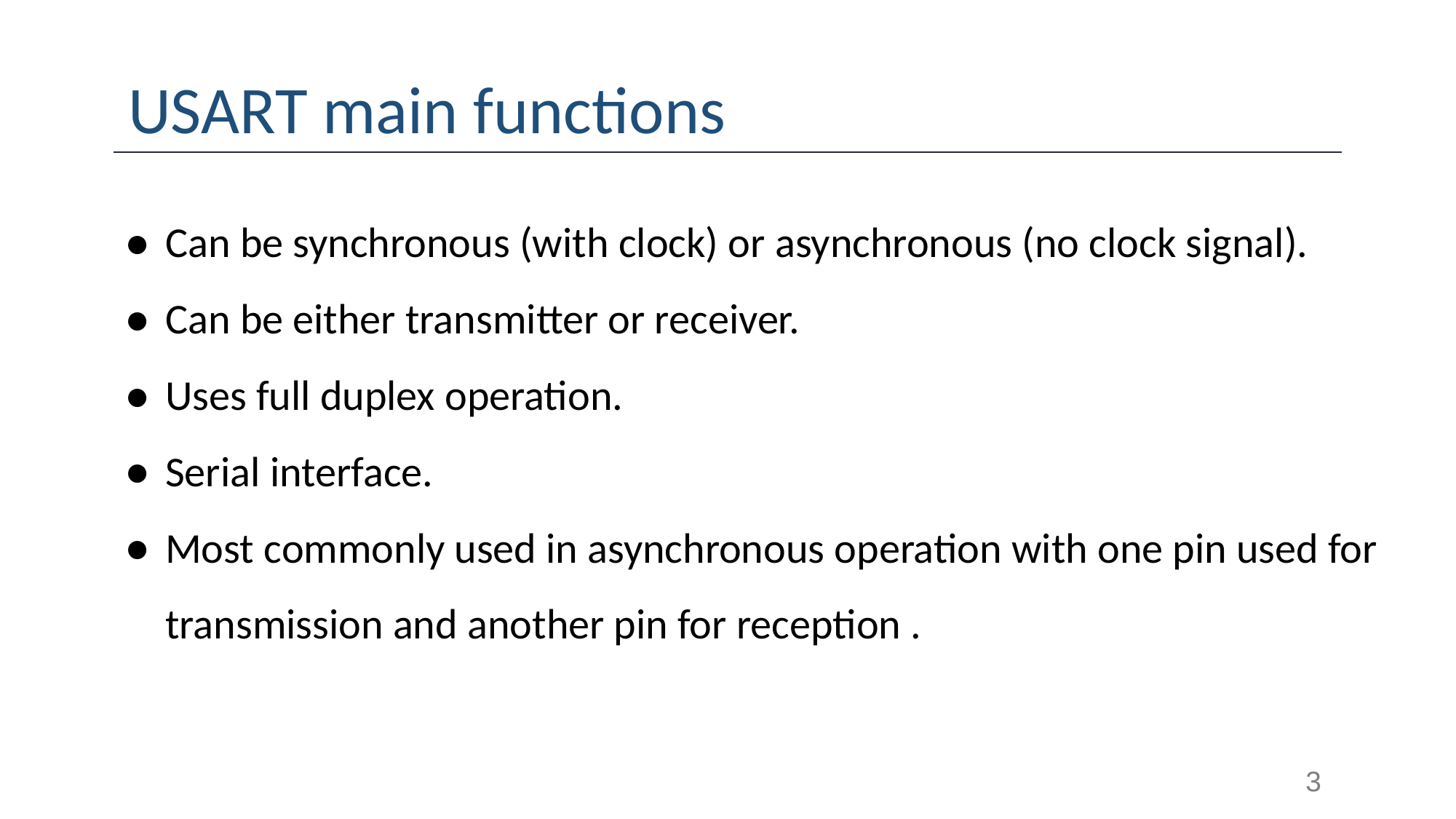

# USART main functions
Can be synchronous (with clock) or asynchronous (no clock signal).
Can be either transmitter or receiver.
Uses full duplex operation.
Serial interface.
Most commonly used in asynchronous operation with one pin used for transmission and another pin for reception .

3